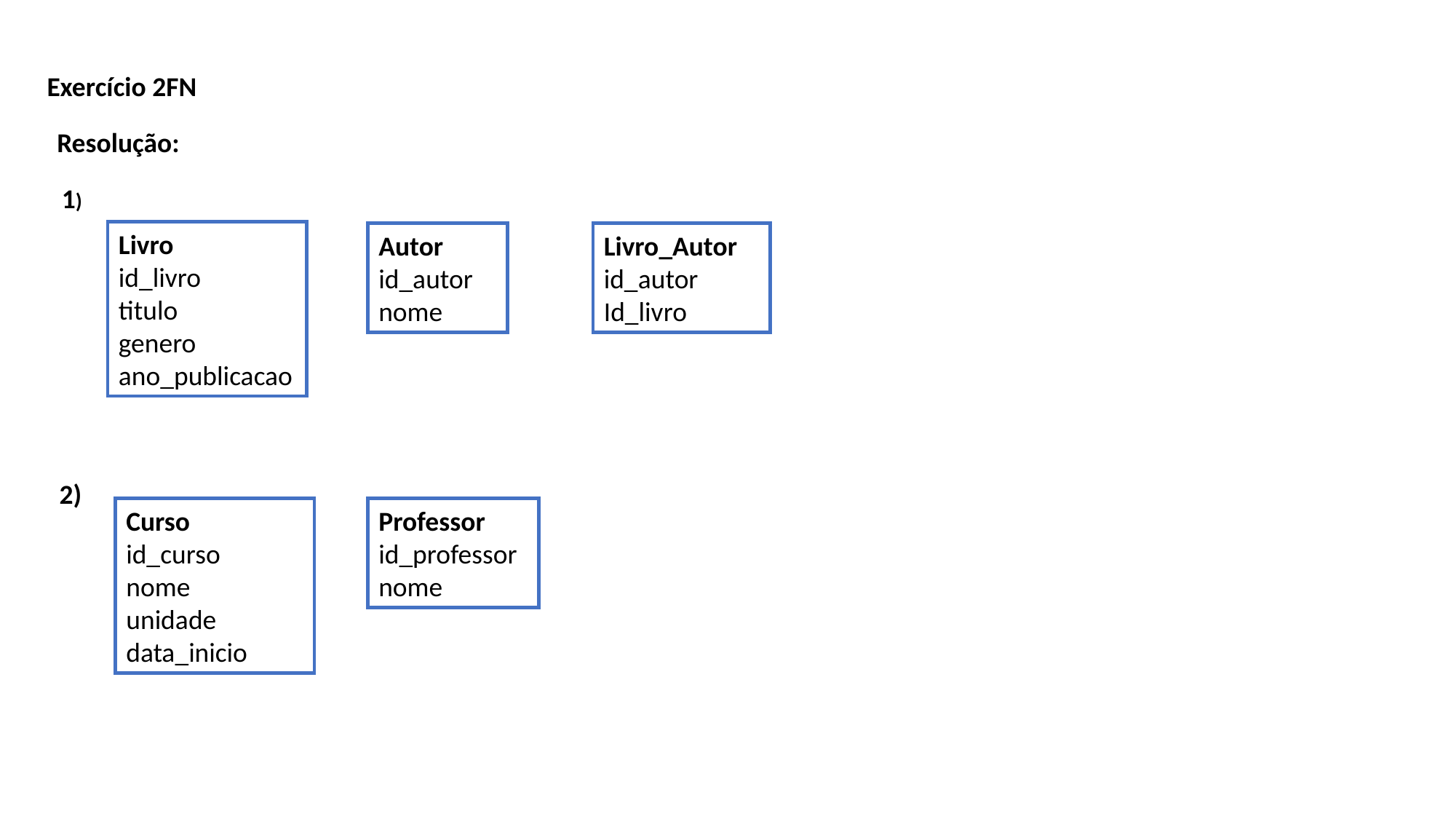

# Exercício 2FN
Resolução:
1)
Livro
id_livro
titulo
genero
ano_publicacao
Livro_Autor
id_autor
Id_livro
Autor
id_autor
nome
2)
Curso
id_curso
nome
unidade
data_inicio
Professor
id_professor
nome